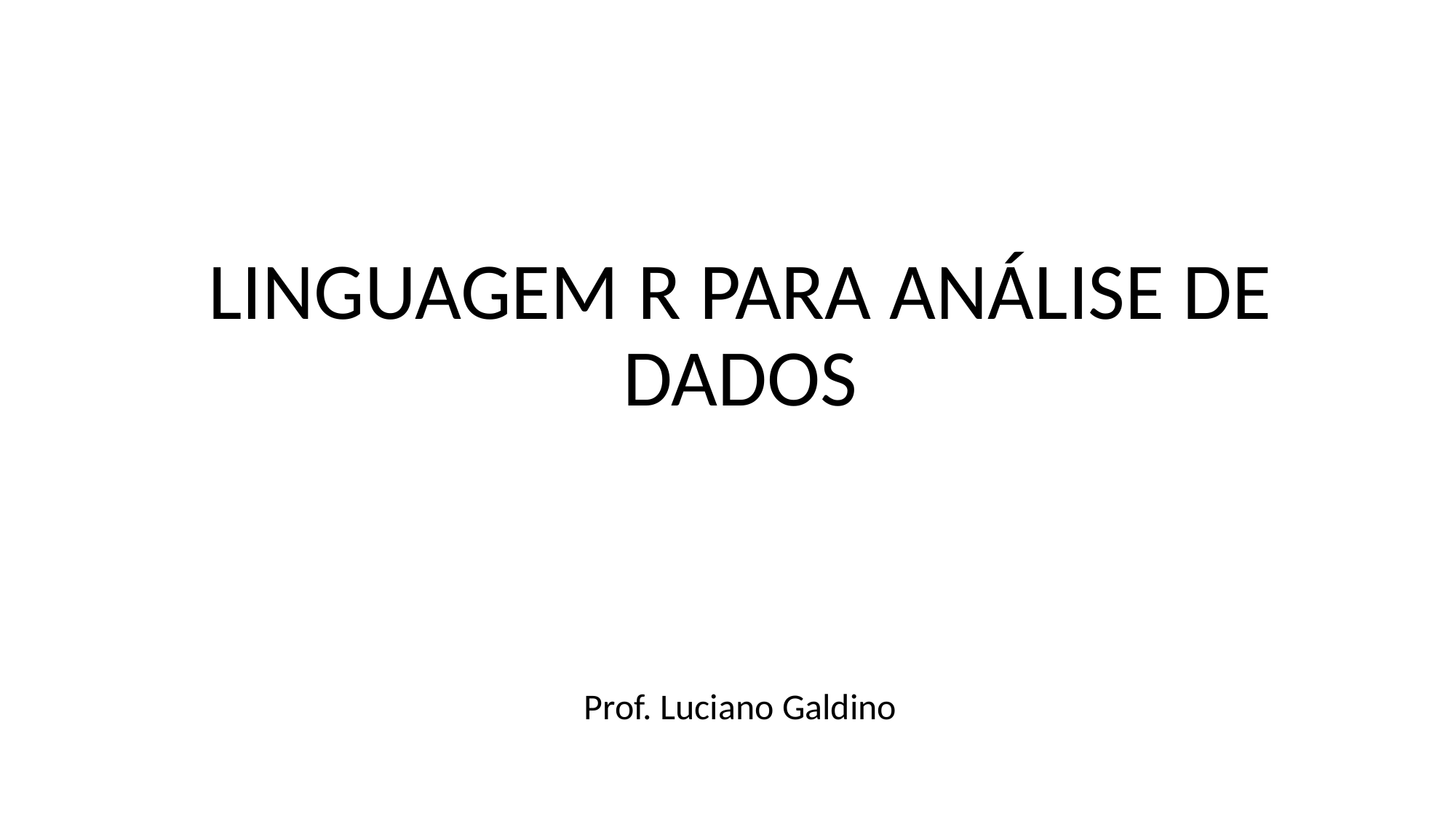

LINGUAGEM R PARA ANÁLISE DE DADOS

Prof. Luciano Galdino